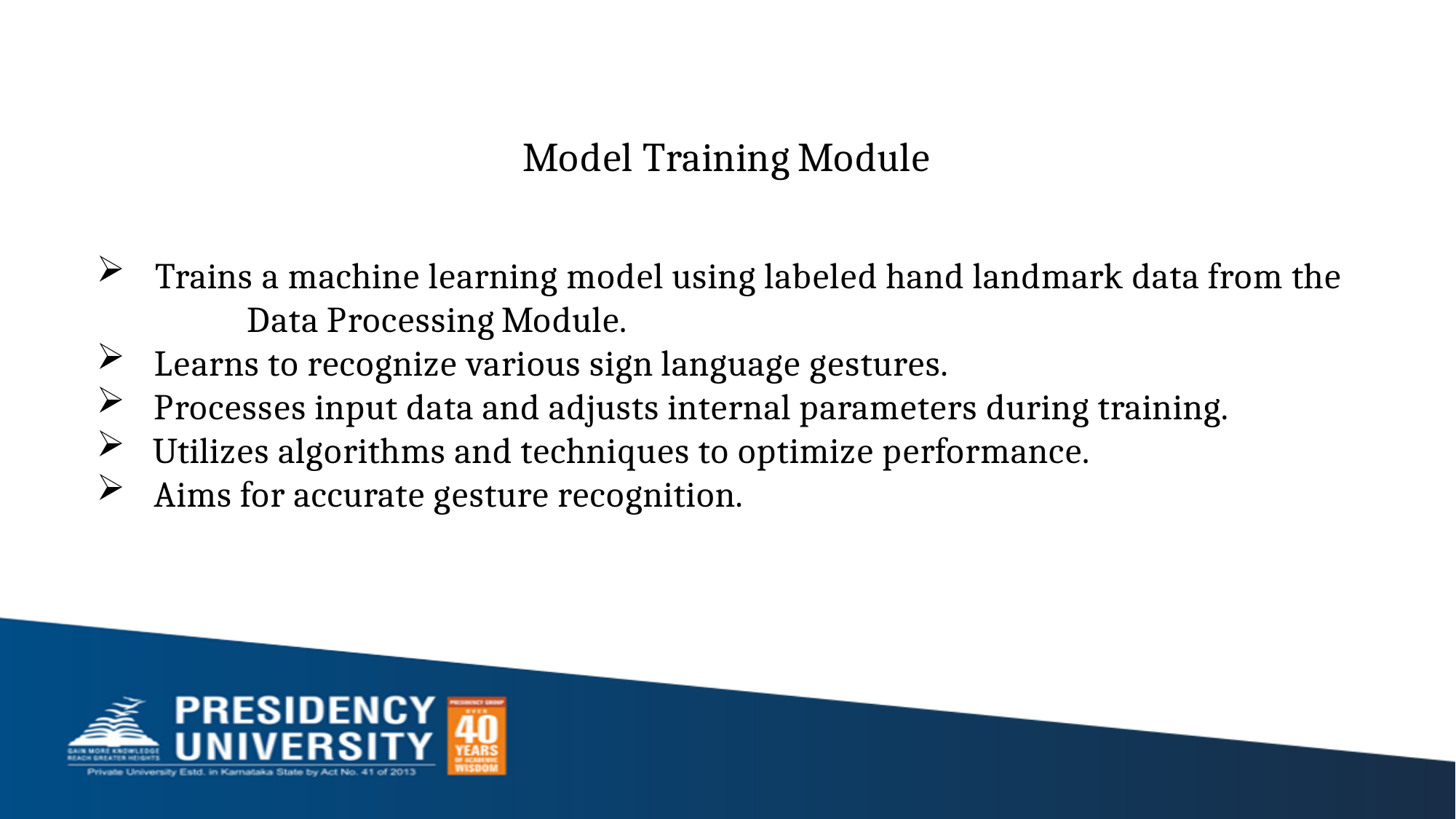

# Model Training Module
  Trains a machine learning model using labeled hand landmark data from the          	Data Processing Module.
  Learns to recognize various sign language gestures.
  Processes input data and adjusts internal parameters during training.
  Utilizes algorithms and techniques to optimize performance.
  Aims for accurate gesture recognition.